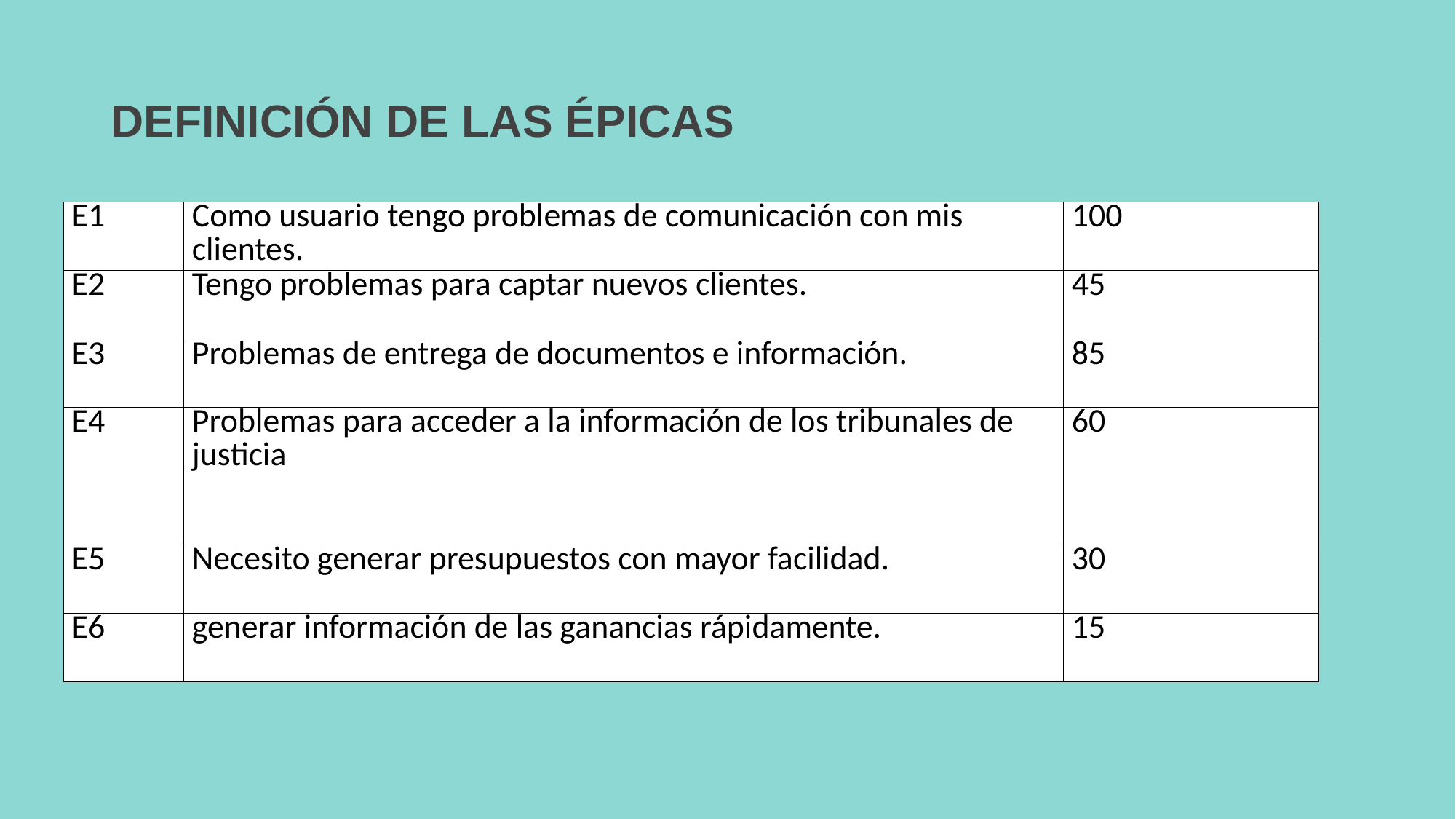

# DEFINICIÓN DE LAS ÉPICAS
| E1 | Como usuario tengo problemas de comunicación con mis clientes. | 100 |
| --- | --- | --- |
| E2 | Tengo problemas para captar nuevos clientes. | 45 |
| E3 | Problemas de entrega de documentos e información. | 85 |
| E4 | Problemas para acceder a la información de los tribunales de justicia | 60 |
| E5 | Necesito generar presupuestos con mayor facilidad. | 30 |
| E6 | generar información de las ganancias rápidamente. | 15 |